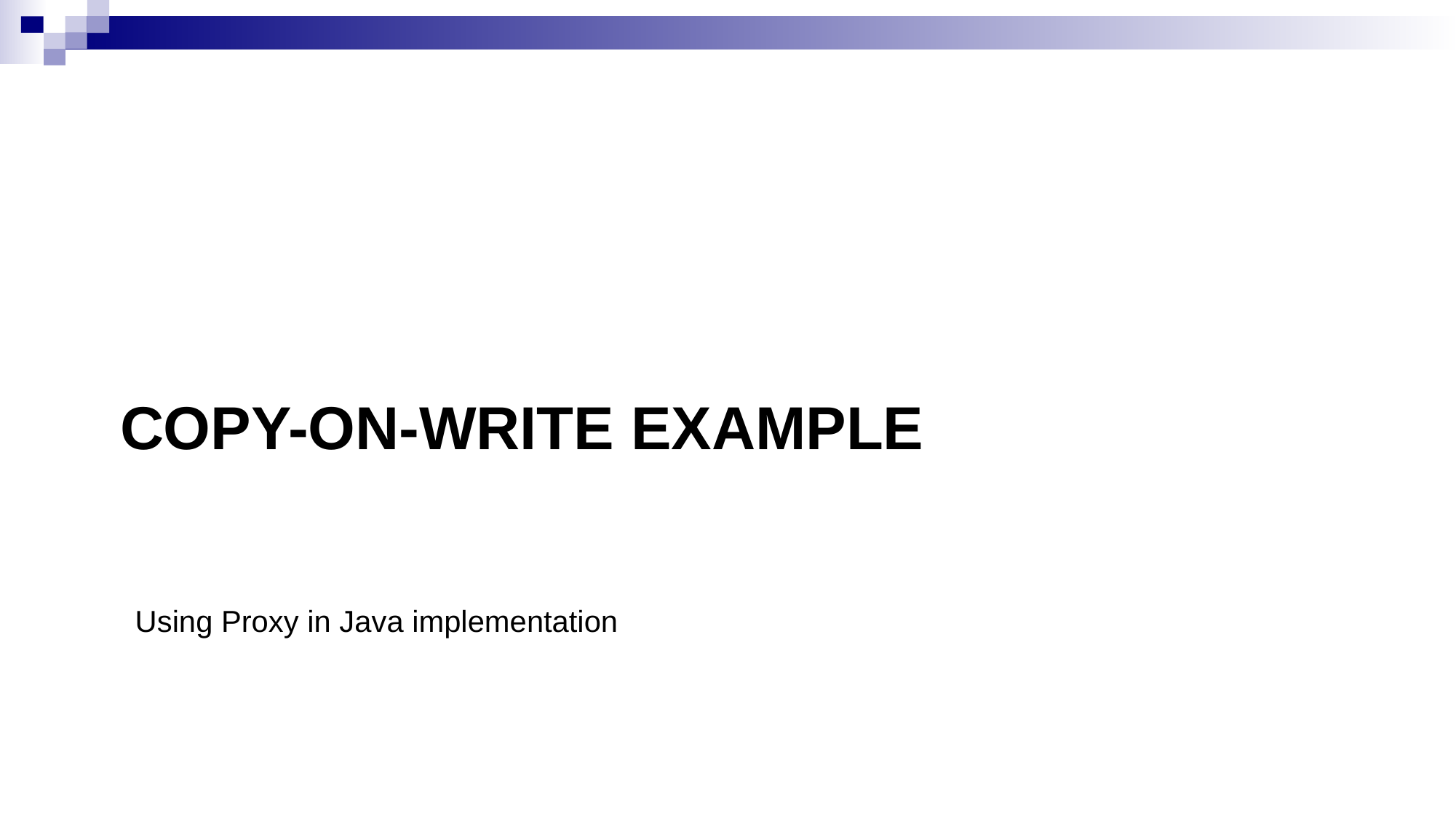

# Copy-on-write Example
Using Proxy in Java implementation